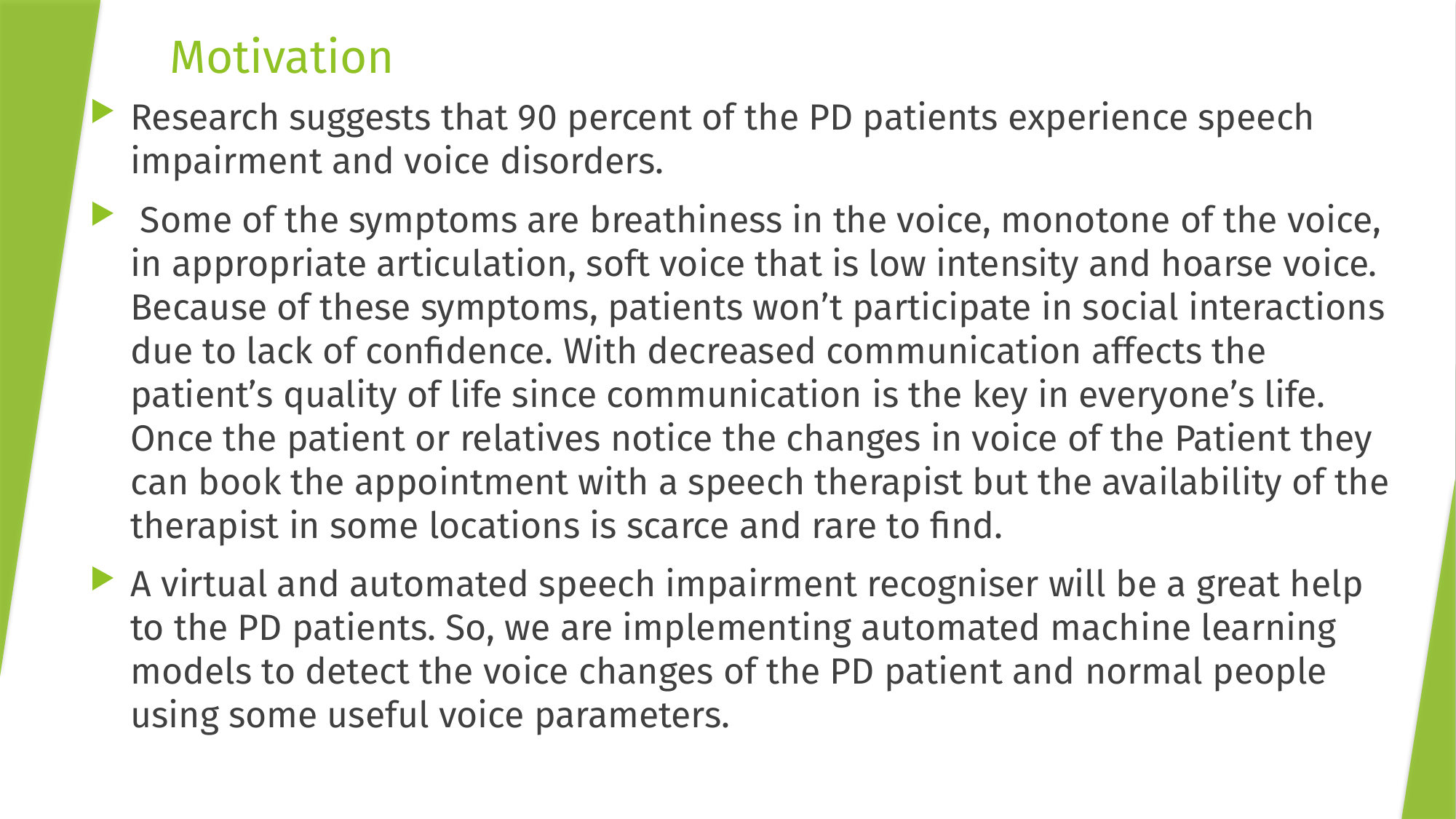

# Motivation
Research suggests that 90 percent of the PD patients experience speech impairment and voice disorders.
 Some of the symptoms are breathiness in the voice, monotone of the voice, in appropriate articulation, soft voice that is low intensity and hoarse voice. Because of these symptoms, patients won’t participate in social interactions due to lack of confidence. With decreased communication affects the patient’s quality of life since communication is the key in everyone’s life. Once the patient or relatives notice the changes in voice of the Patient they can book the appointment with a speech therapist but the availability of the therapist in some locations is scarce and rare to find.
A virtual and automated speech impairment recogniser will be a great help to the PD patients. So, we are implementing automated machine learning models to detect the voice changes of the PD patient and normal people using some useful voice parameters.